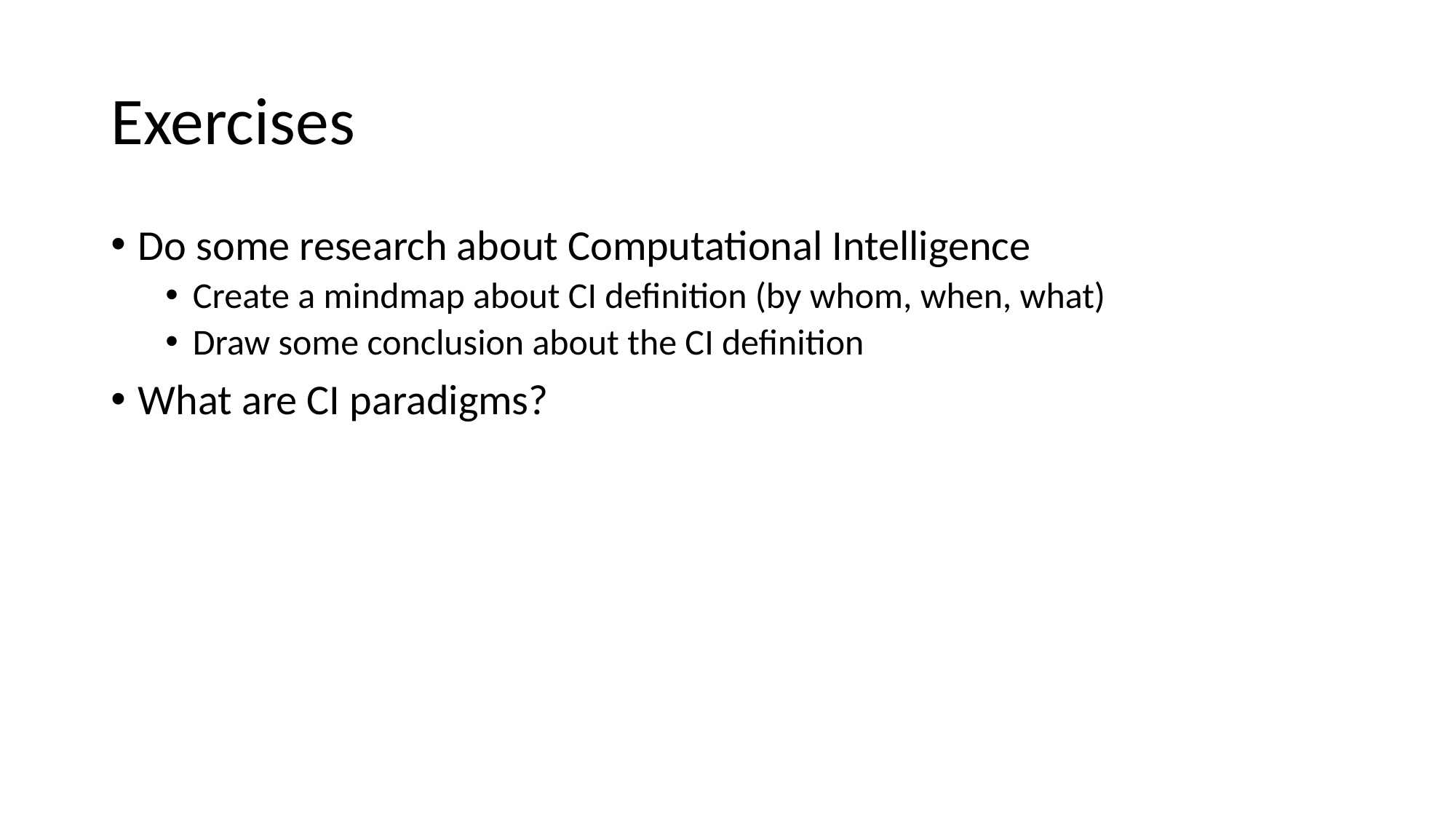

# Exercises
Do some research about Computational Intelligence
Create a mindmap about CI definition (by whom, when, what)
Draw some conclusion about the CI definition
What are CI paradigms?